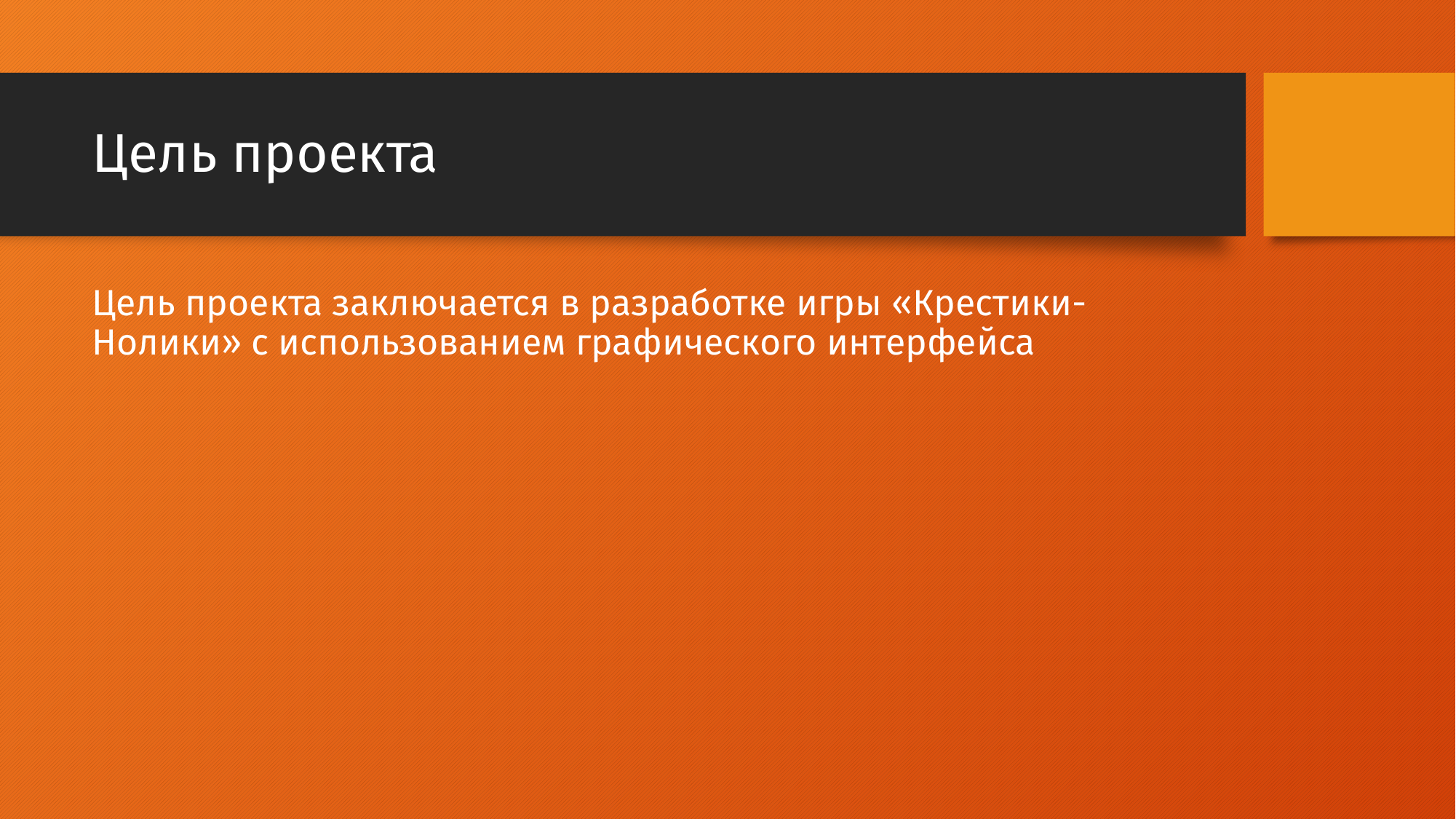

# Цель проекта
Цель проекта заключается в разработке игры «Крестики-Нолики» с использованием графического интерфейса